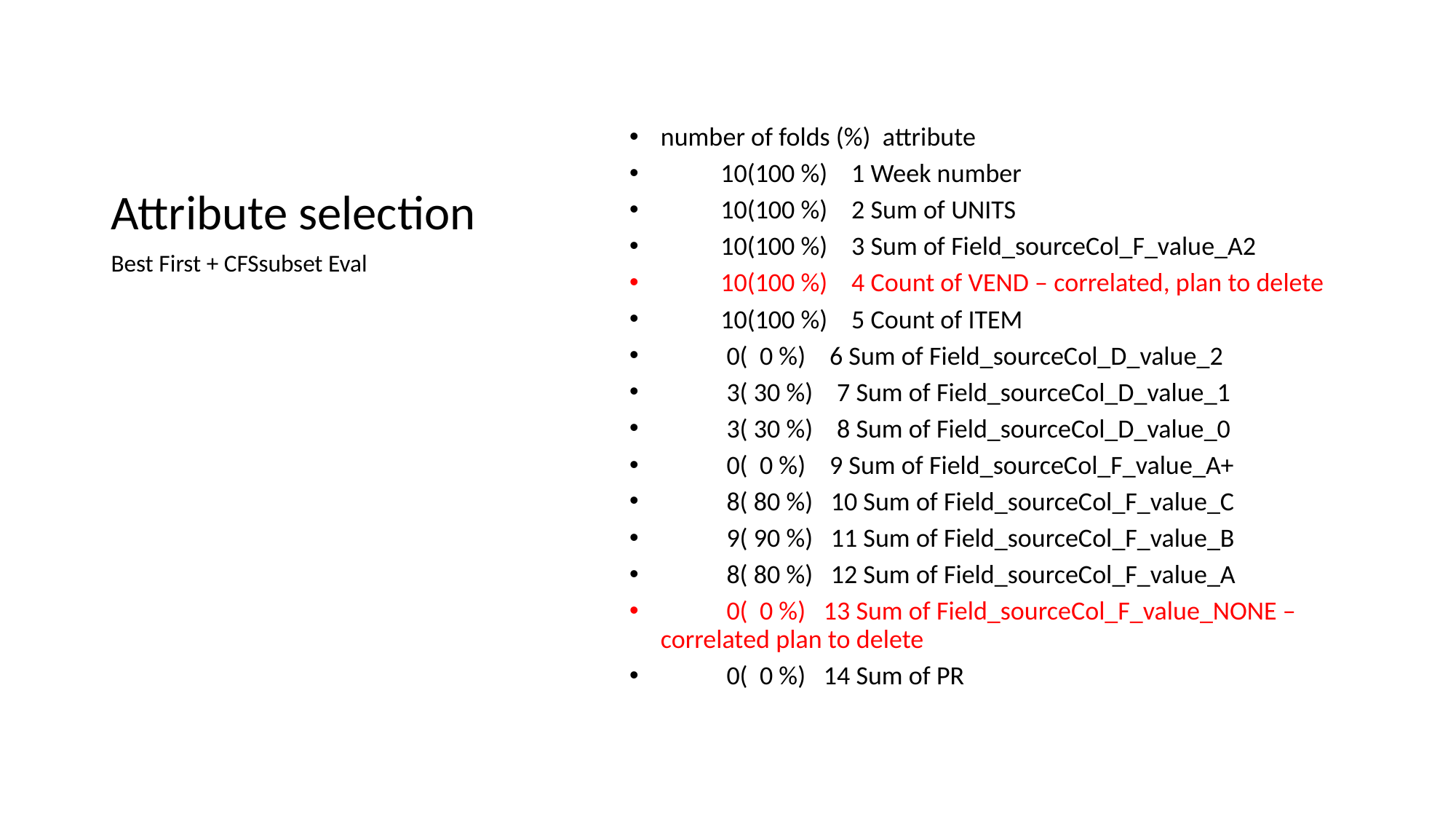

# Attribute selection
number of folds (%)  attribute
          10(100 %)    1 Week number
          10(100 %)    2 Sum of UNITS
          10(100 %)    3 Sum of Field_sourceCol_F_value_A2
          10(100 %)    4 Count of VEND – correlated, plan to delete
          10(100 %)    5 Count of ITEM
           0(  0 %)    6 Sum of Field_sourceCol_D_value_2
           3( 30 %)    7 Sum of Field_sourceCol_D_value_1
           3( 30 %)    8 Sum of Field_sourceCol_D_value_0
           0(  0 %)    9 Sum of Field_sourceCol_F_value_A+
           8( 80 %)   10 Sum of Field_sourceCol_F_value_C
           9( 90 %)   11 Sum of Field_sourceCol_F_value_B
           8( 80 %)   12 Sum of Field_sourceCol_F_value_A
           0(  0 %)   13 Sum of Field_sourceCol_F_value_NONE – correlated plan to delete
           0(  0 %)   14 Sum of PR
Best First + CFSsubset Eval